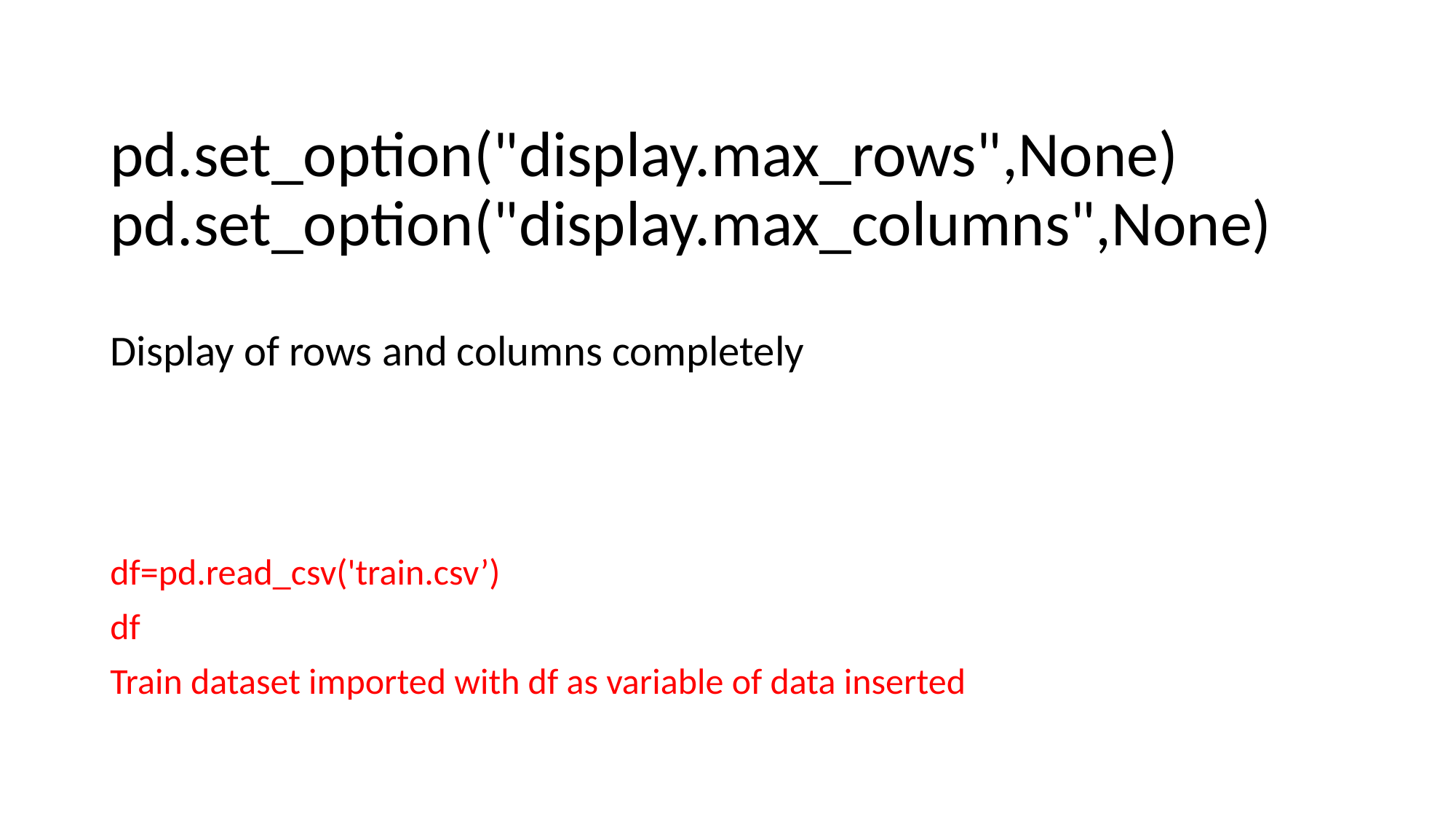

# pd.set_option("display.max_rows",None) pd.set_option("display.max_columns",None) Display of rows and columns completely
df=pd.read_csv('train.csv’)
df
Train dataset imported with df as variable of data inserted